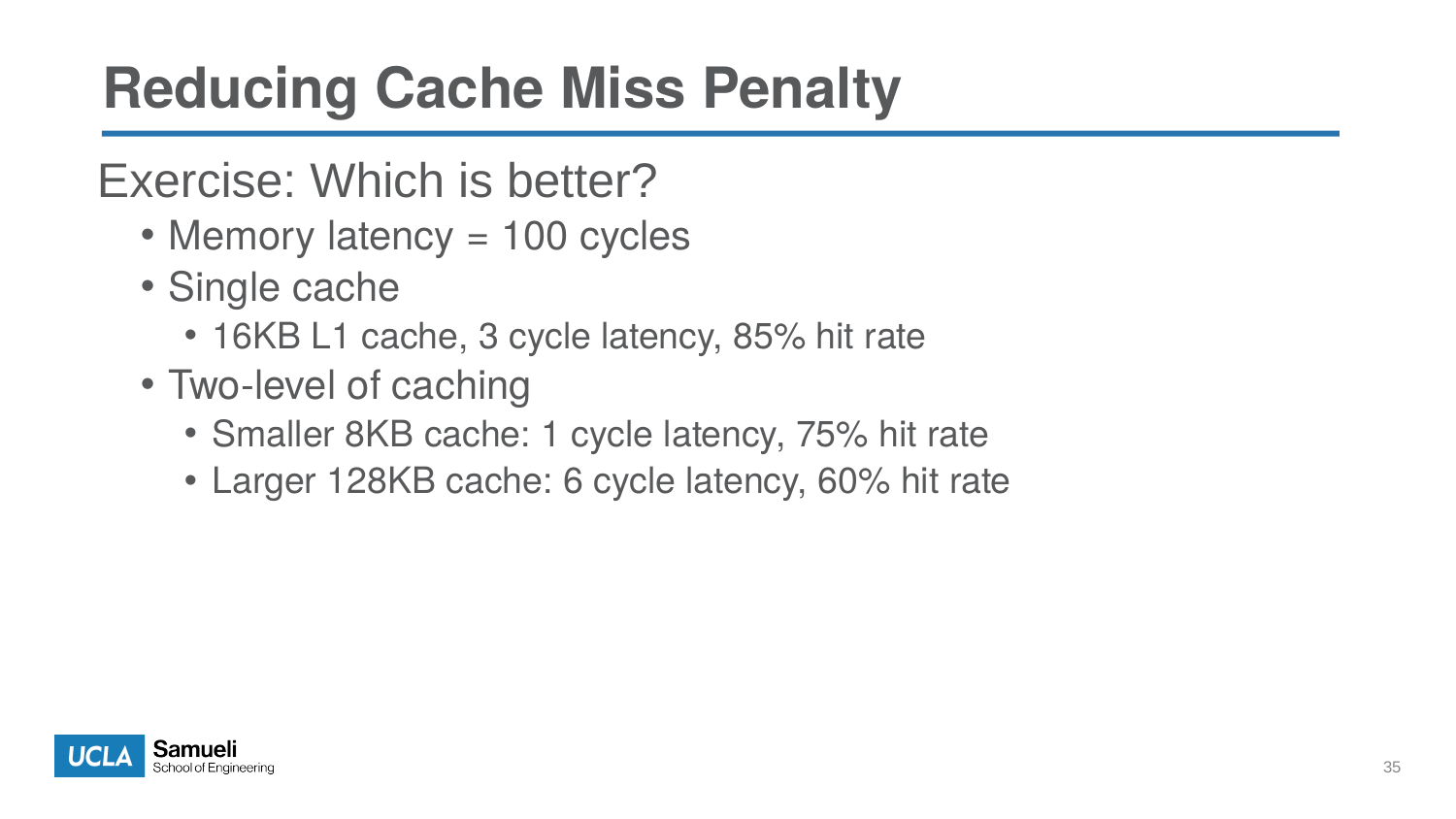

Reducing Cache Miss Penalty
Exercise: Which is better?
Memory latency = 100 cycles
Single cache
16KB L1 cache, 3 cycle latency, 85% hit rate
Two-level of caching
Smaller 8KB cache: 1 cycle latency, 75% hit rate
Larger 128KB cache: 6 cycle latency, 60% hit rate
35